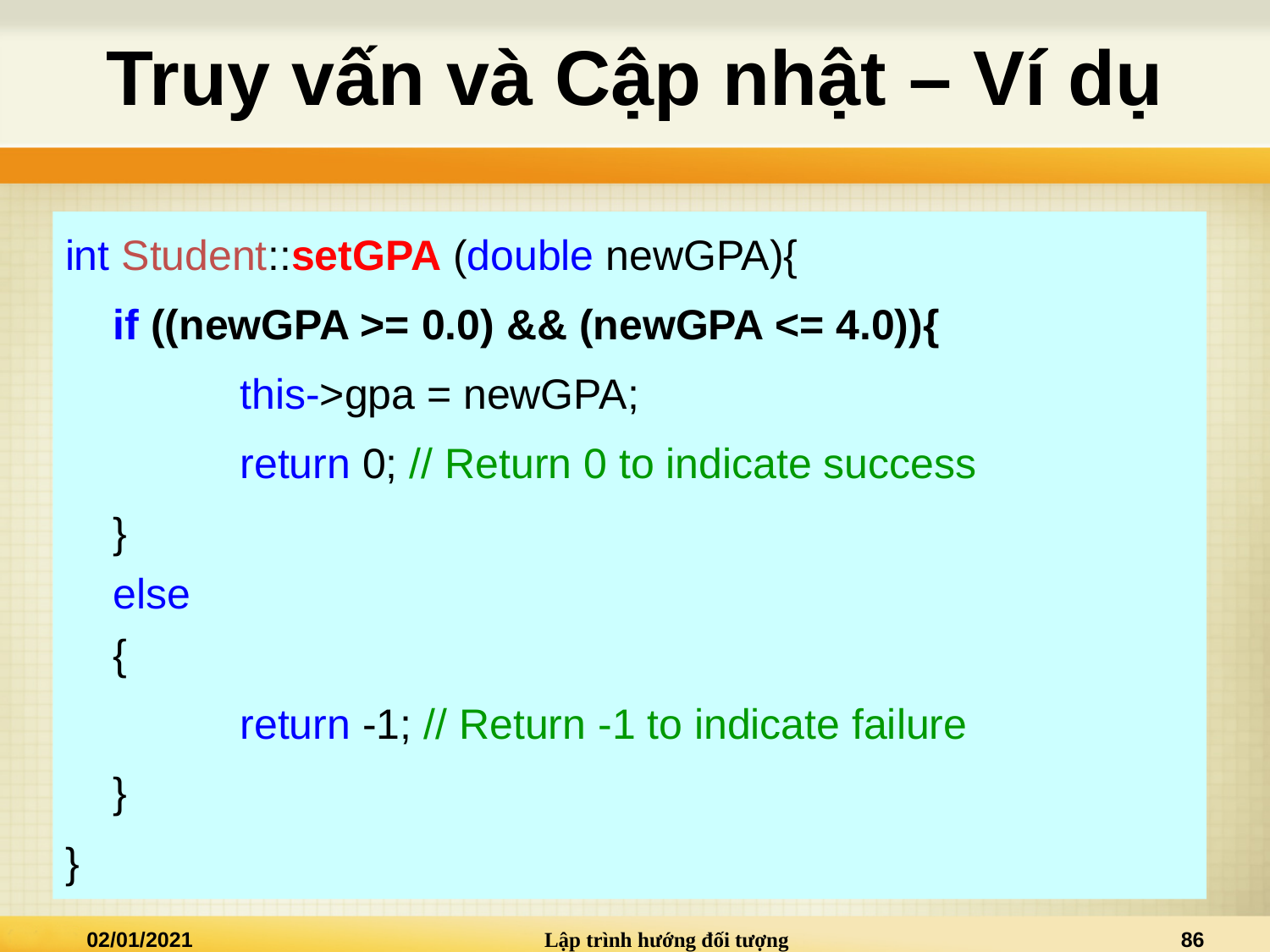

# Truy vấn và Cập nhật – Ví dụ
int Student::setGPA (double newGPA){
	if ((newGPA >= 0.0) && (newGPA <= 4.0)){
		this->gpa = newGPA;
		return 0; // Return 0 to indicate success
	}
	else
	{
		return -1; // Return -1 to indicate failure
	}
}
02/01/2021
Lập trình hướng đối tượng
86